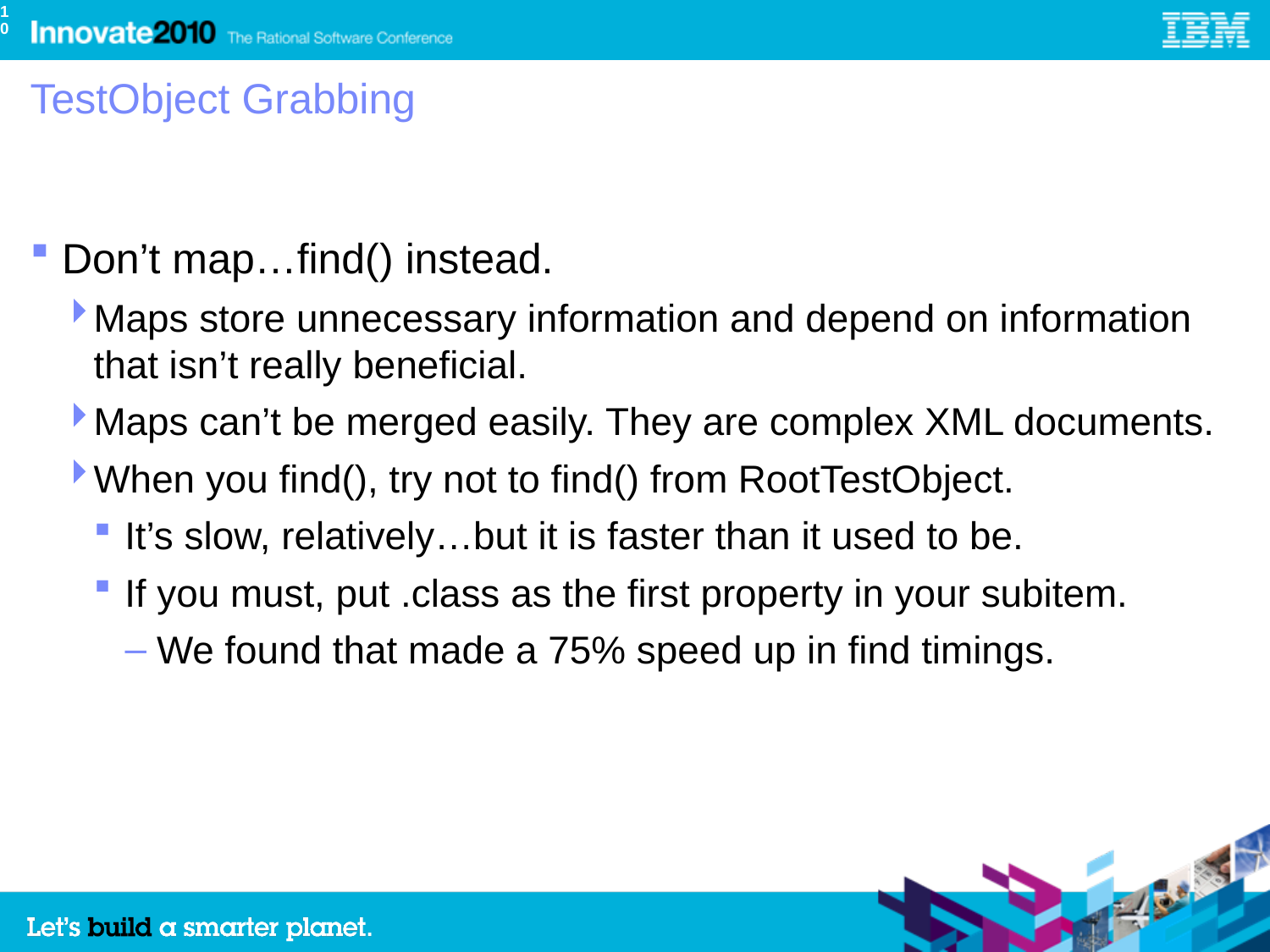

10
# TestObject Grabbing
Don’t map…find() instead.
Maps store unnecessary information and depend on information that isn’t really beneficial.
Maps can’t be merged easily. They are complex XML documents.
When you find(), try not to find() from RootTestObject.
It’s slow, relatively…but it is faster than it used to be.
If you must, put .class as the first property in your subitem.
We found that made a 75% speed up in find timings.